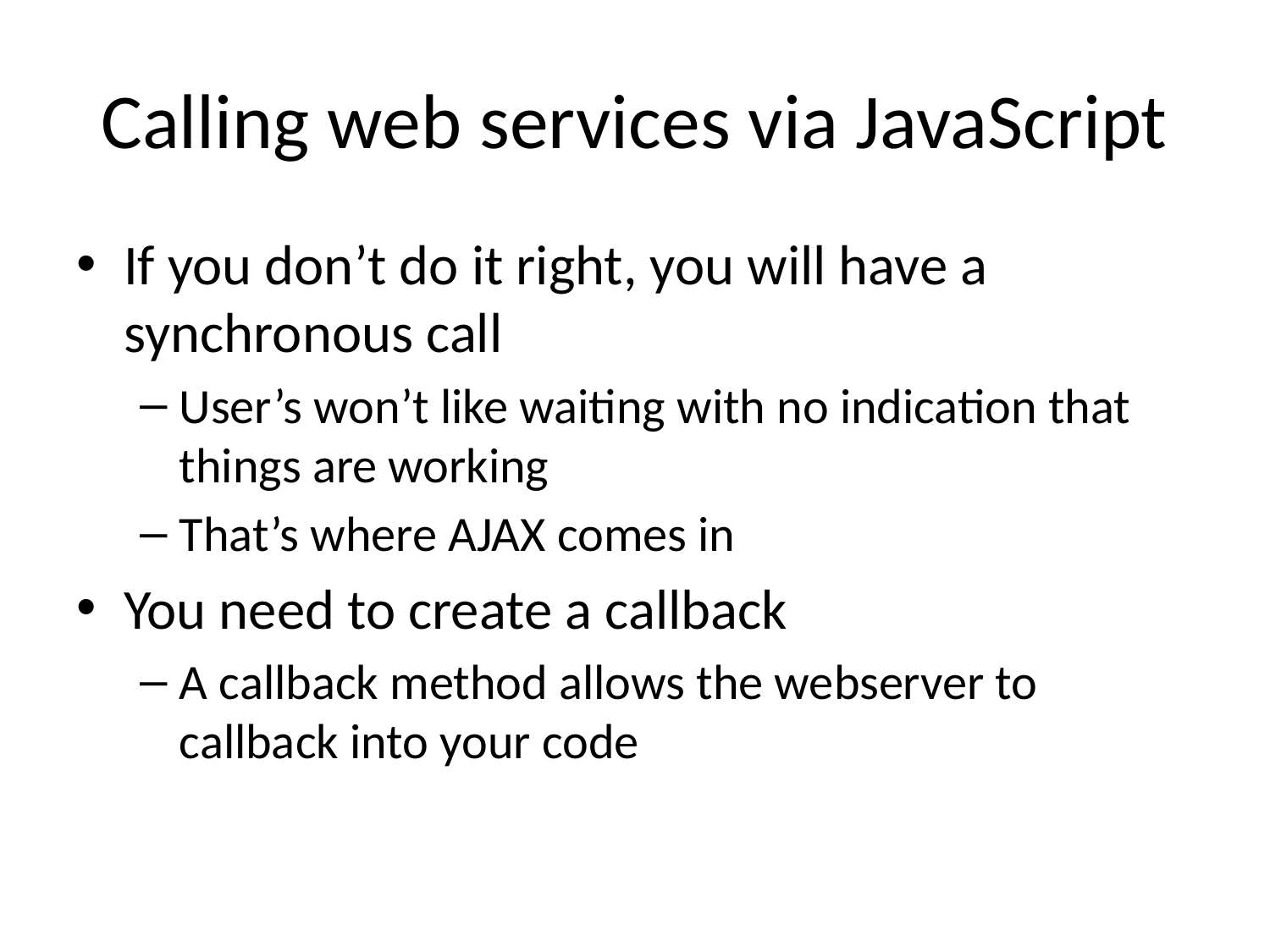

# Calling web services via JavaScript
If you don’t do it right, you will have a synchronous call
User’s won’t like waiting with no indication that things are working
That’s where AJAX comes in
You need to create a callback
A callback method allows the webserver to callback into your code